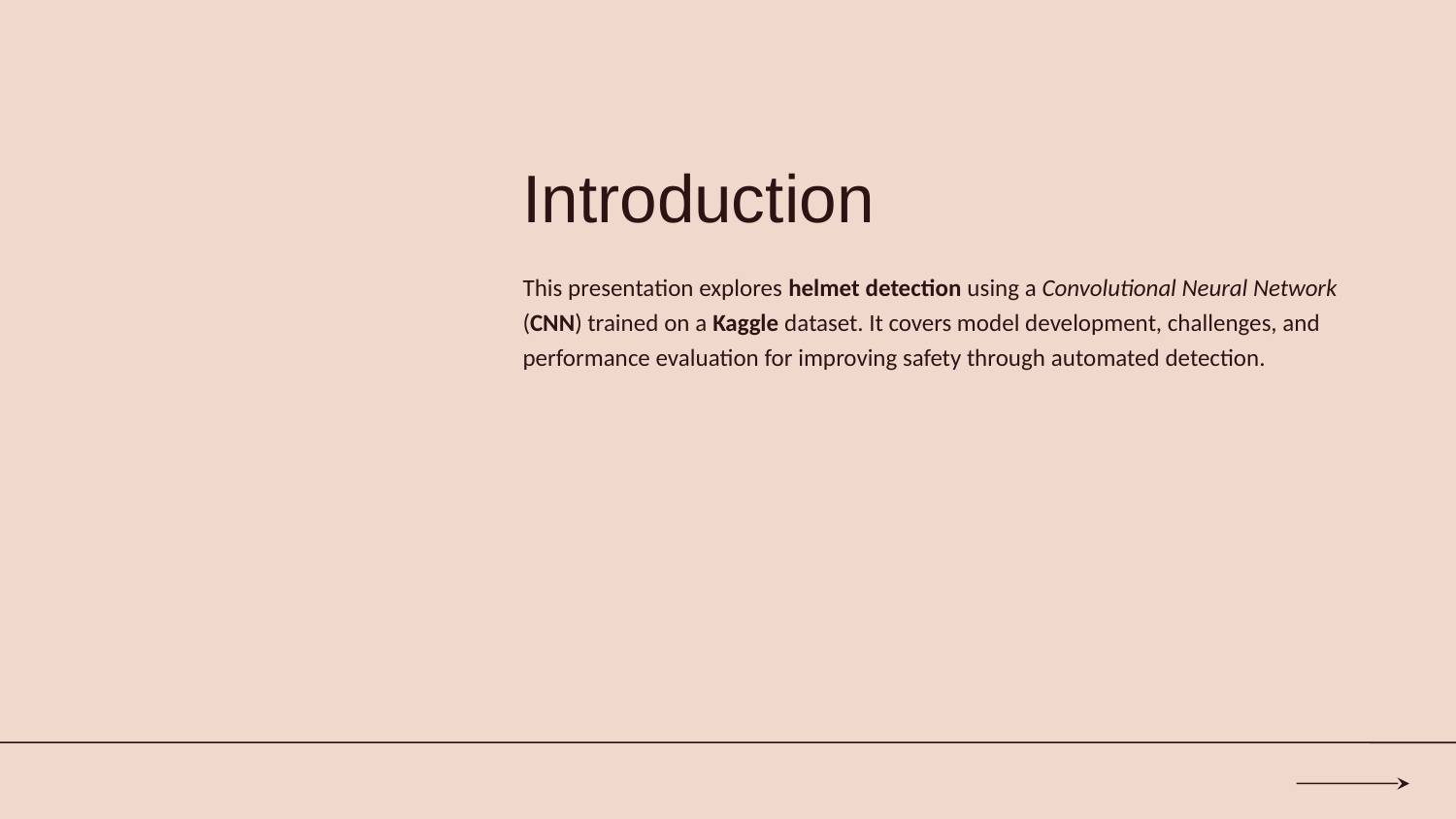

# Introduction
This presentation explores helmet detection using a Convolutional Neural Network (CNN) trained on a Kaggle dataset. It covers model development, challenges, and performance evaluation for improving safety through automated detection.